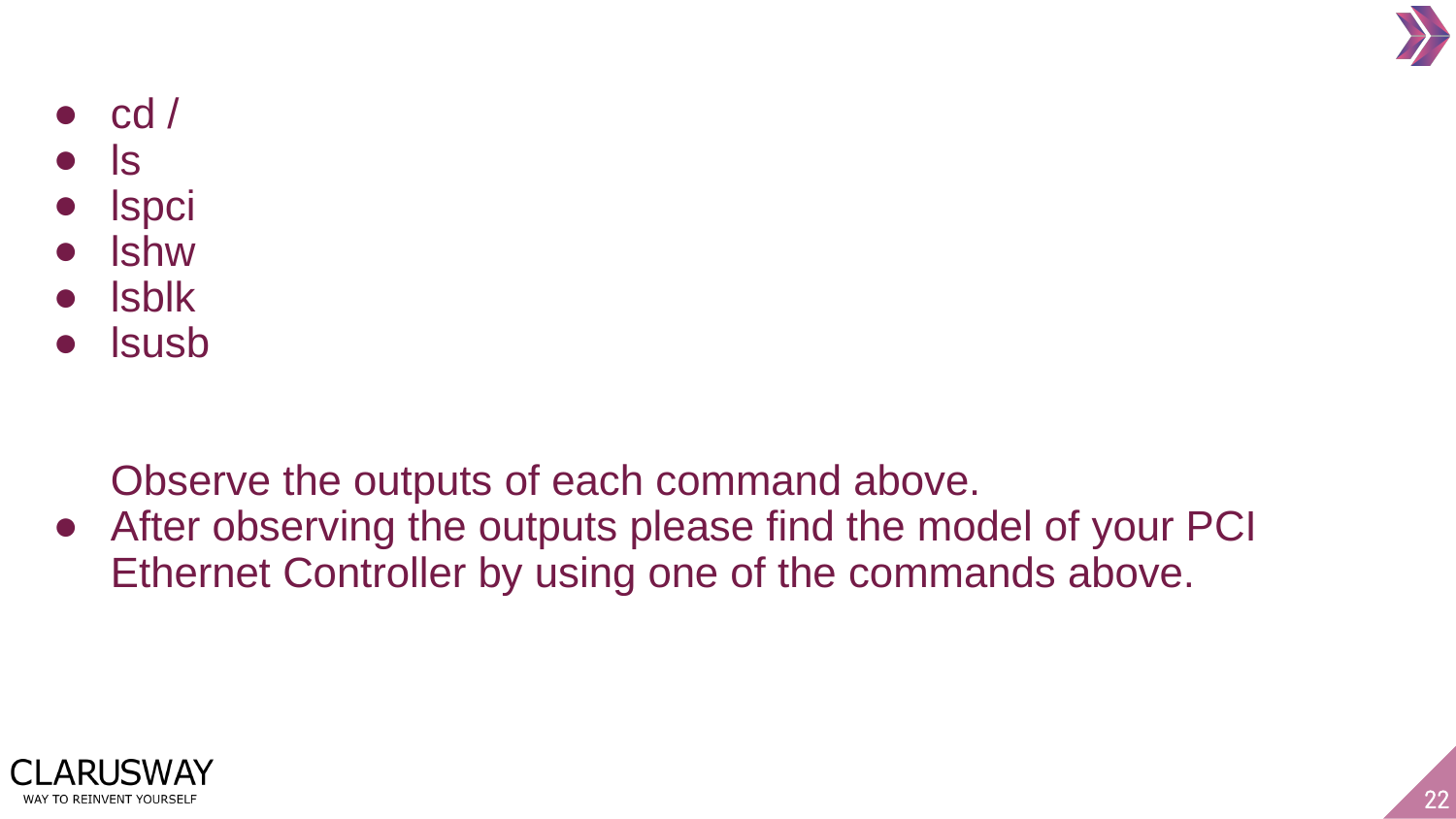

cd /
ls
lspci
lshw
lsblk
lsusb

Observe the outputs of each command above.
After observing the outputs please find the model of your PCI Ethernet Controller by using one of the commands above.

22